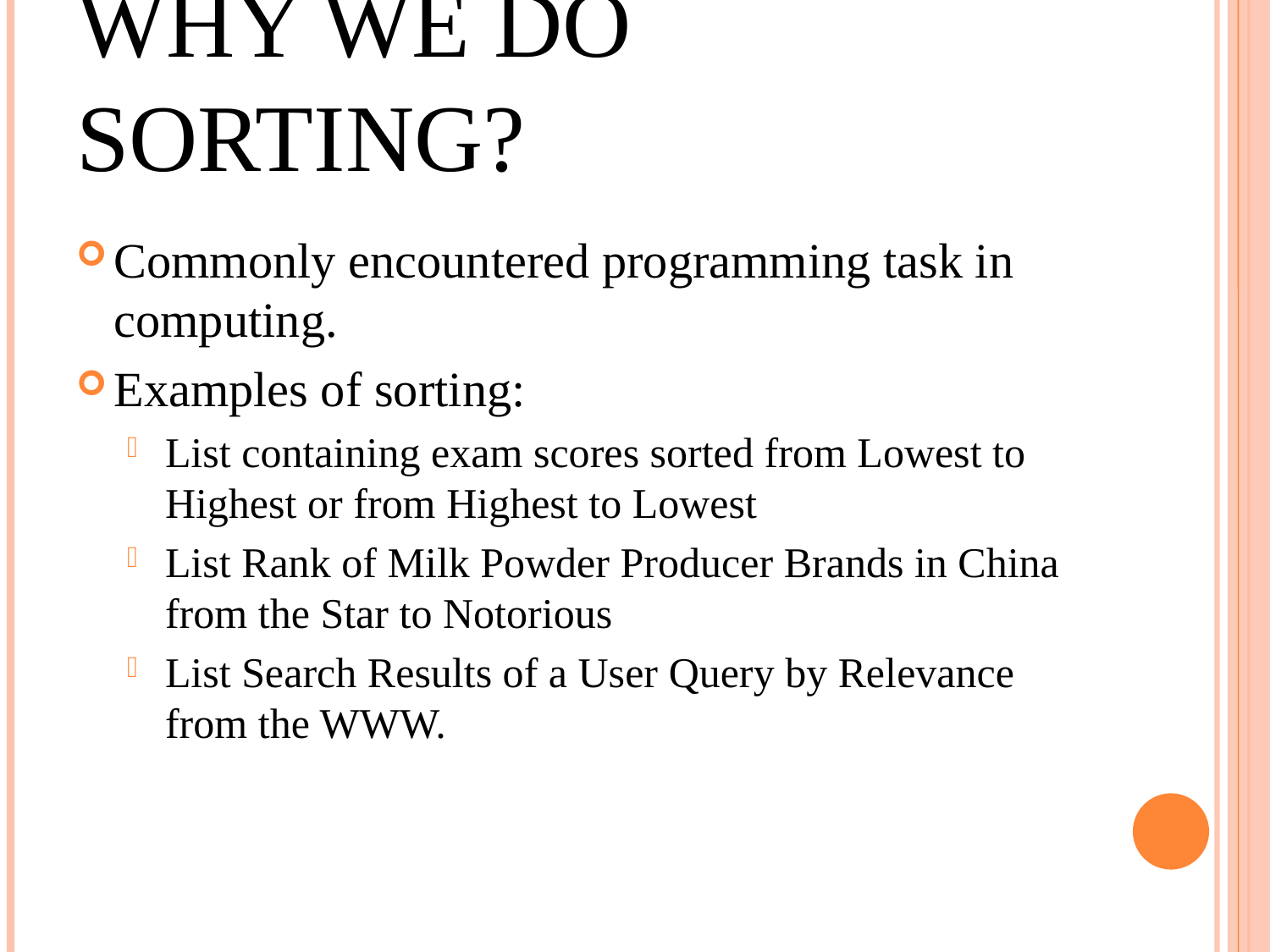

WHY WE DO SORTING?
Commonly encountered programming task in computing.
Examples of sorting:
List containing exam scores sorted from Lowest to Highest or from Highest to Lowest
List Rank of Milk Powder Producer Brands in China from the Star to Notorious
List Search Results of a User Query by Relevance from the WWW.